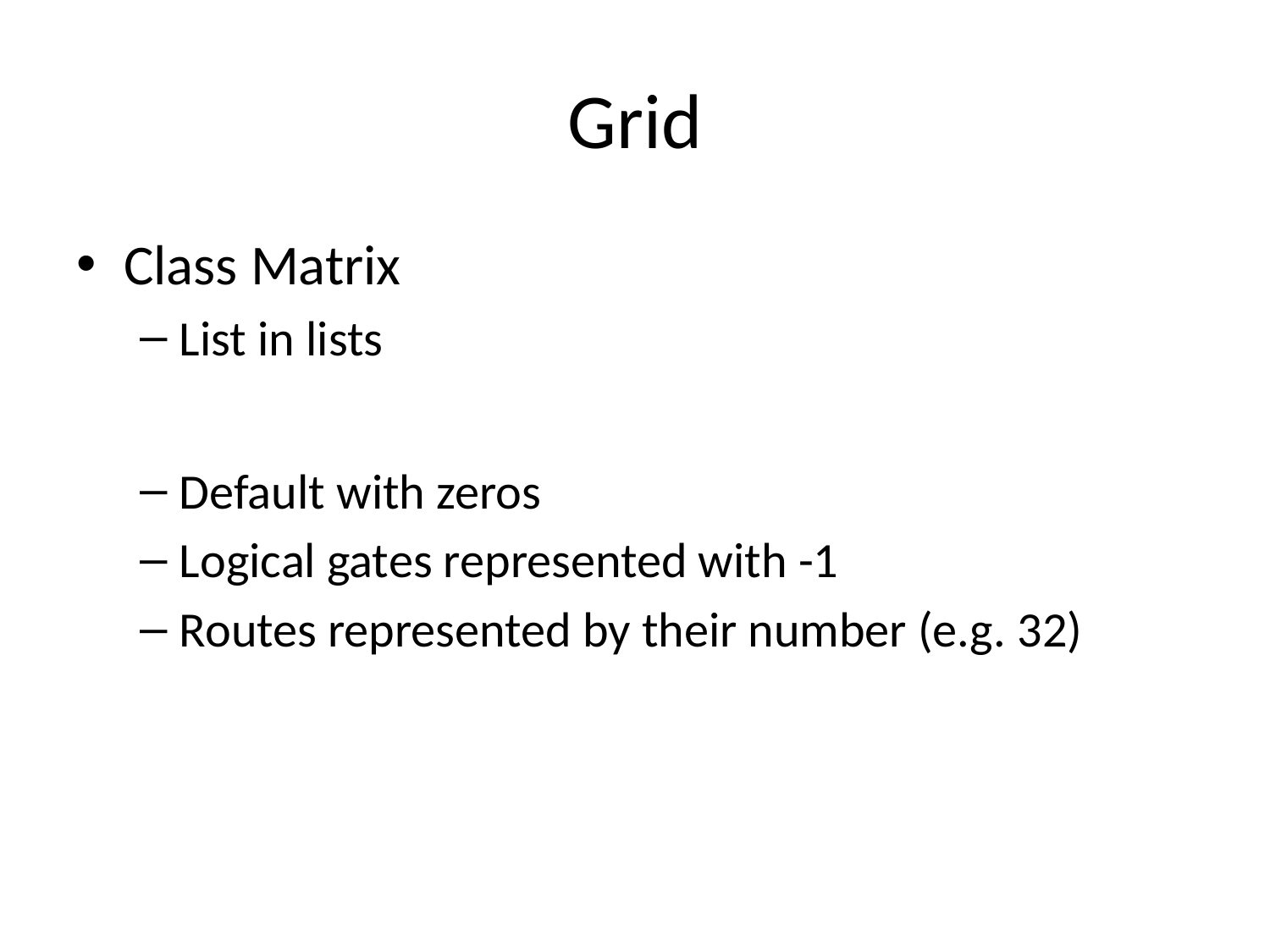

# Grid
Class Matrix
List in lists

Default with zeros
Logical gates represented with -1
Routes represented by their number (e.g. 32)